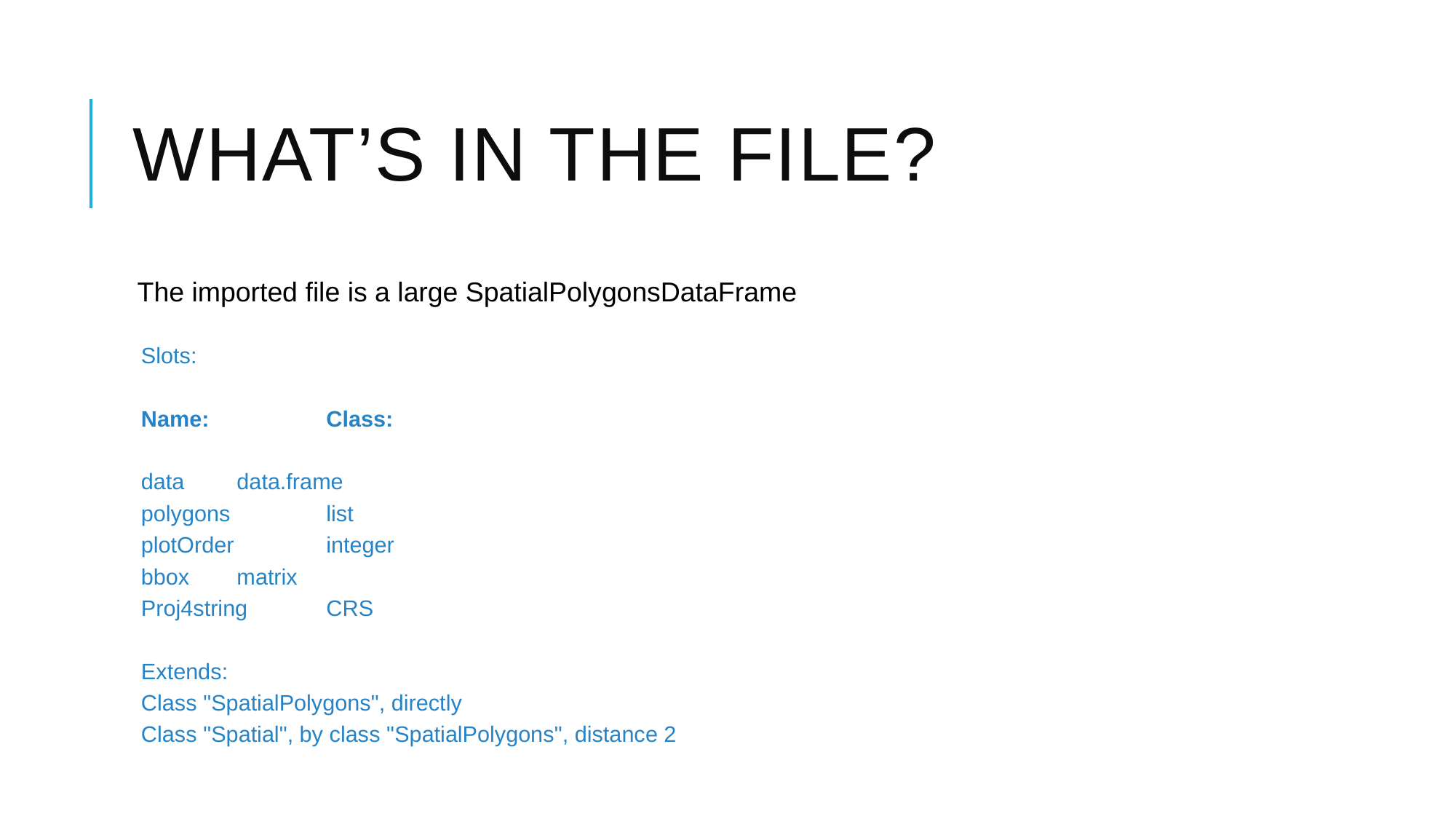

# What’s in the file?
The imported file is a large SpatialPolygonsDataFrame

Slots:

Name:         		 Class:

data    			 data.frame
polygons   		 list
plotOrder        		 integer
bbox 			 matrix
Proj4string		 CRS

Extends:
Class "SpatialPolygons", directly
Class "Spatial", by class "SpatialPolygons", distance 2